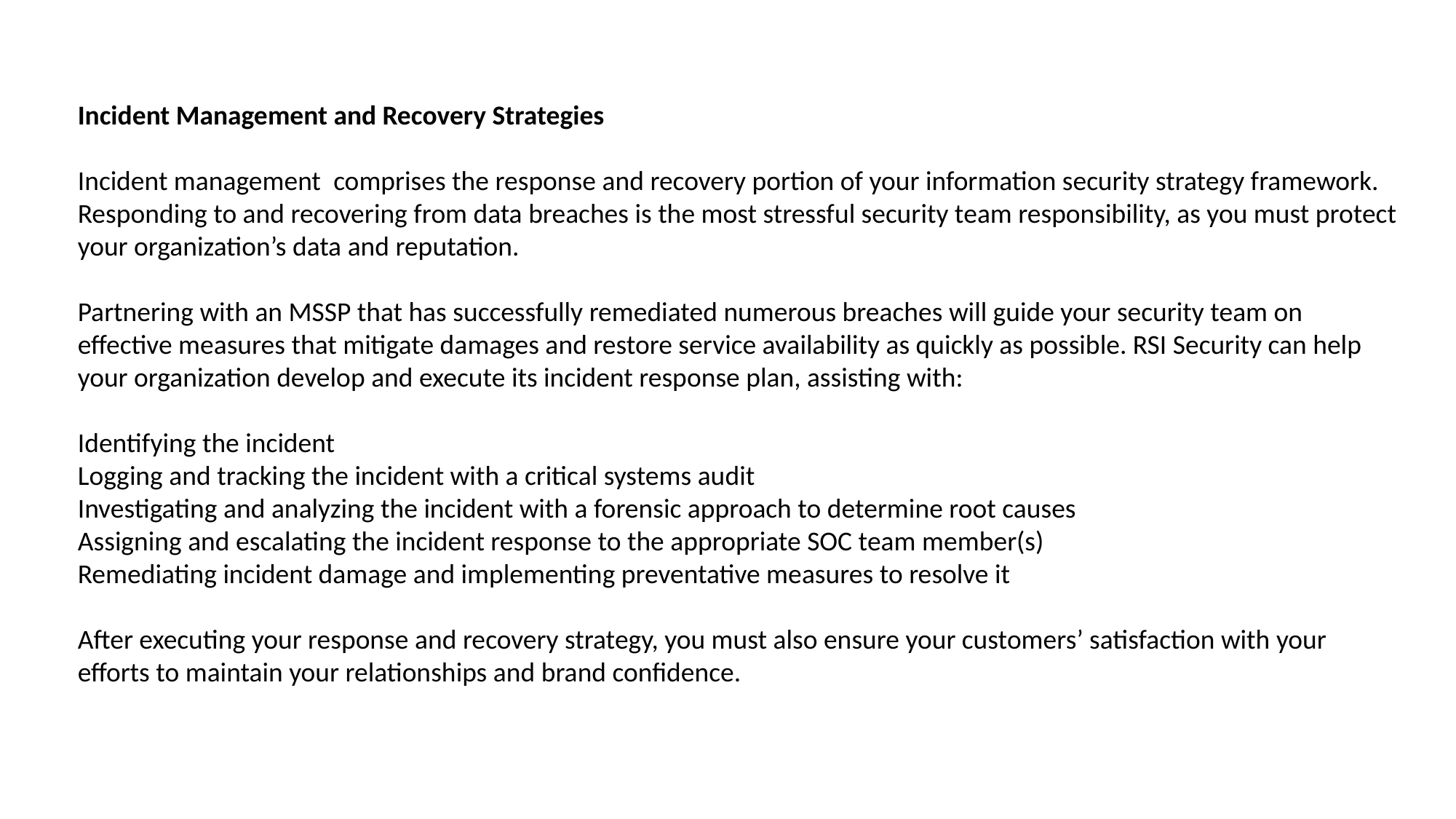

Incident Management and Recovery Strategies

Incident management  comprises the response and recovery portion of your information security strategy framework. Responding to and recovering from data breaches is the most stressful security team responsibility, as you must protect your organization’s data and reputation.

Partnering with an MSSP that has successfully remediated numerous breaches will guide your security team on effective measures that mitigate damages and restore service availability as quickly as possible. RSI Security can help your organization develop and execute its incident response plan, assisting with:

Identifying the incident
Logging and tracking the incident with a critical systems audit
Investigating and analyzing the incident with a forensic approach to determine root causes
Assigning and escalating the incident response to the appropriate SOC team member(s)
Remediating incident damage and implementing preventative measures to resolve it

After executing your response and recovery strategy, you must also ensure your customers’ satisfaction with your efforts to maintain your relationships and brand confidence.